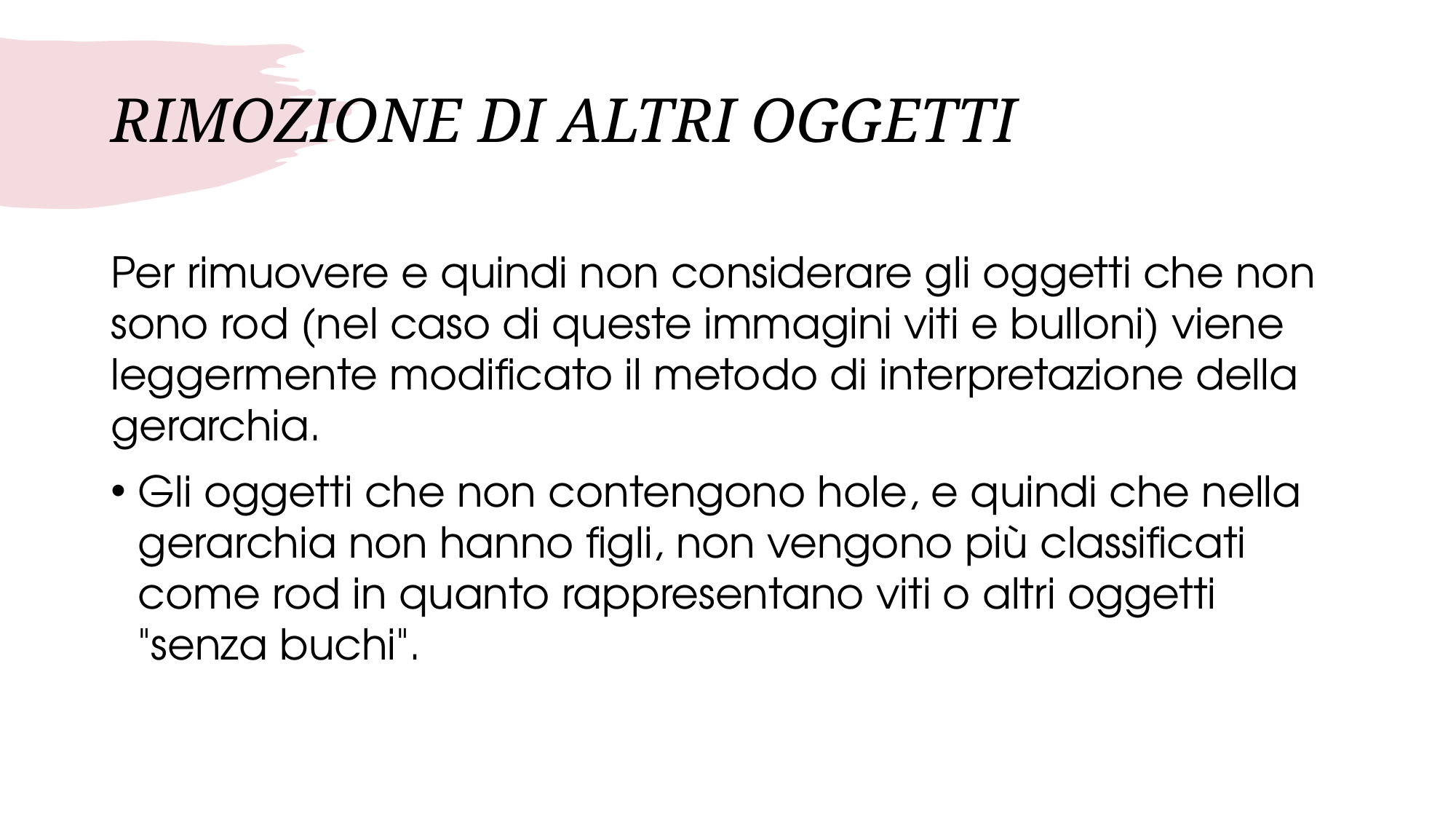

# RIMOZIONE DI ALTRI OGGETTI
Per rimuovere e quindi non considerare gli oggetti che non sono rod (nel caso di queste immagini viti e bulloni) viene leggermente modificato il metodo di interpretazione della gerarchia.
Gli oggetti che non contengono hole, e quindi che nella gerarchia non hanno figli, non vengono più classificati come rod in quanto rappresentano viti o altri oggetti "senza buchi".